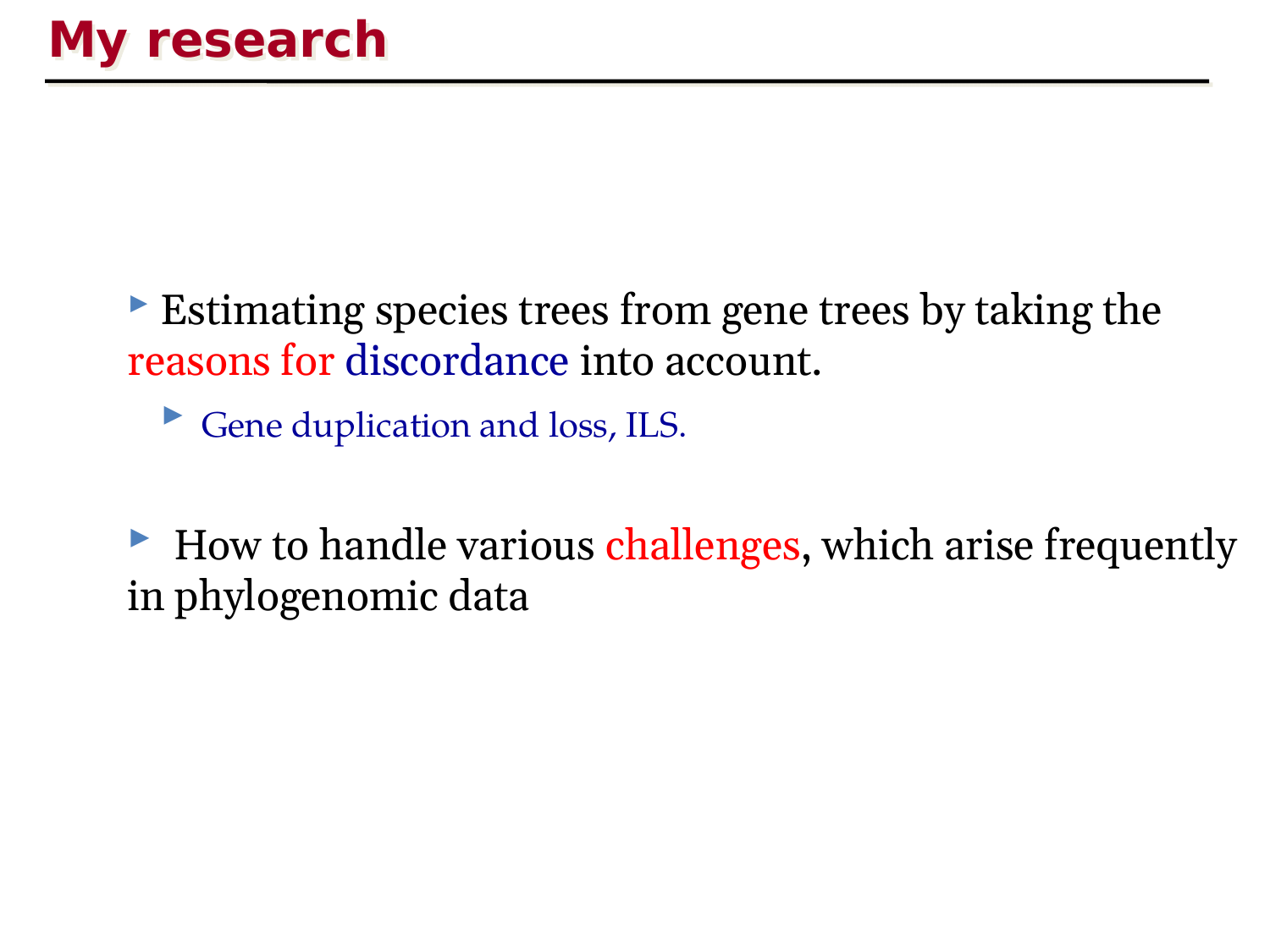

My research

 Estimating species trees from gene trees by taking the reasons for discordance into account.
 Gene duplication and loss, ILS.

  How to handle various challenges, which arise frequently in phylogenomic data